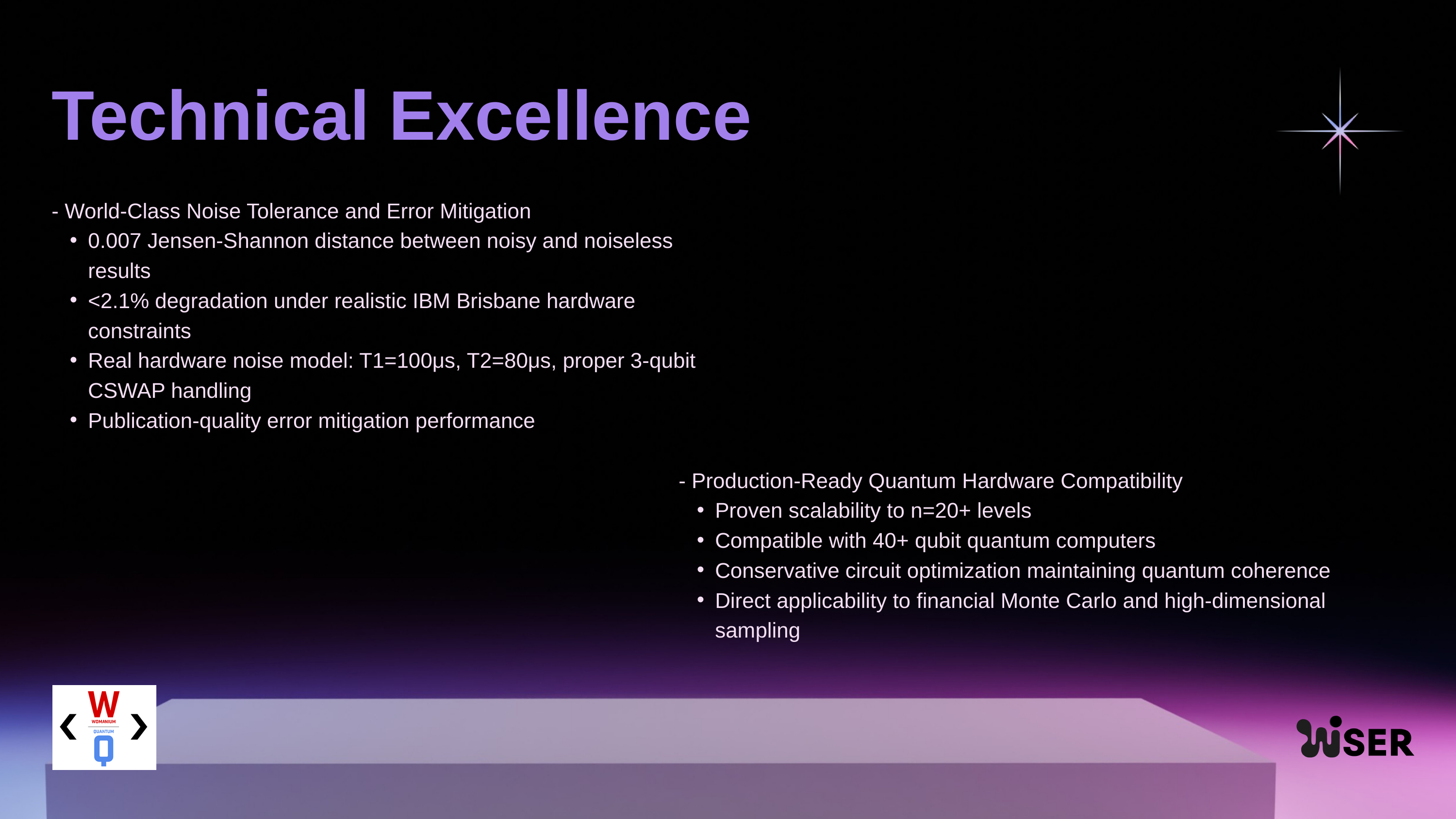

Technical Excellence

- World-Class Noise Tolerance and Error Mitigation
0.007 Jensen-Shannon distance between noisy and noiseless results
<2.1% degradation under realistic IBM Brisbane hardware constraints
Real hardware noise model: T1=100μs, T2=80μs, proper 3-qubit CSWAP handling
Publication-quality error mitigation performance

- Production-Ready Quantum Hardware Compatibility
Proven scalability to n=20+ levels
Compatible with 40+ qubit quantum computers
Conservative circuit optimization maintaining quantum coherence
Direct applicability to financial Monte Carlo and high-dimensional sampling